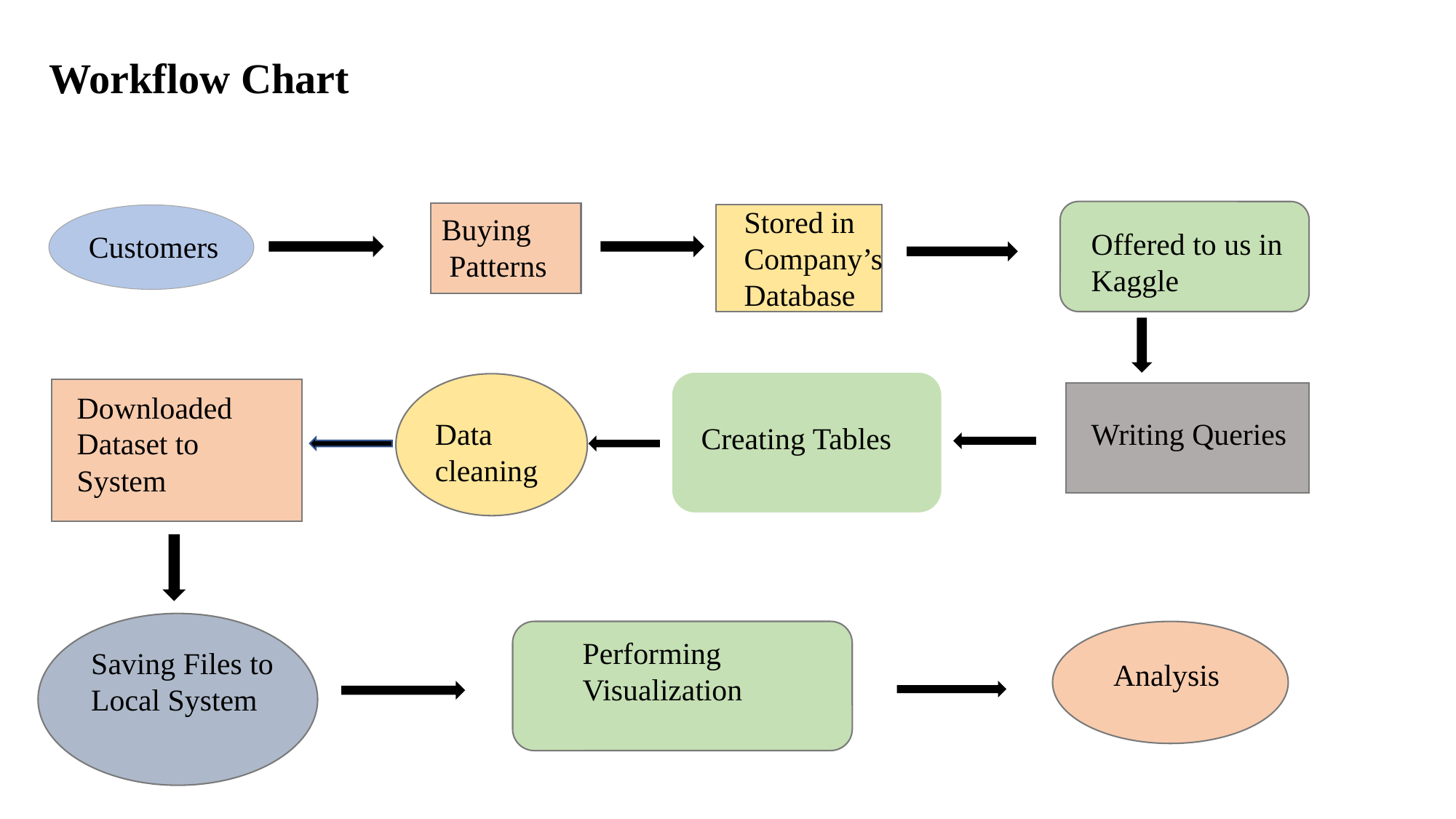

# Workflow Chart
Stored in Company’s Database

Buying
 Patterns

Offered to us in Kaggle
Customers

Downloaded Dataset to System

Writing Queries
Data
cleaning
Creating Tables

Performing Visualization
Saving Files to Local System
Analysis